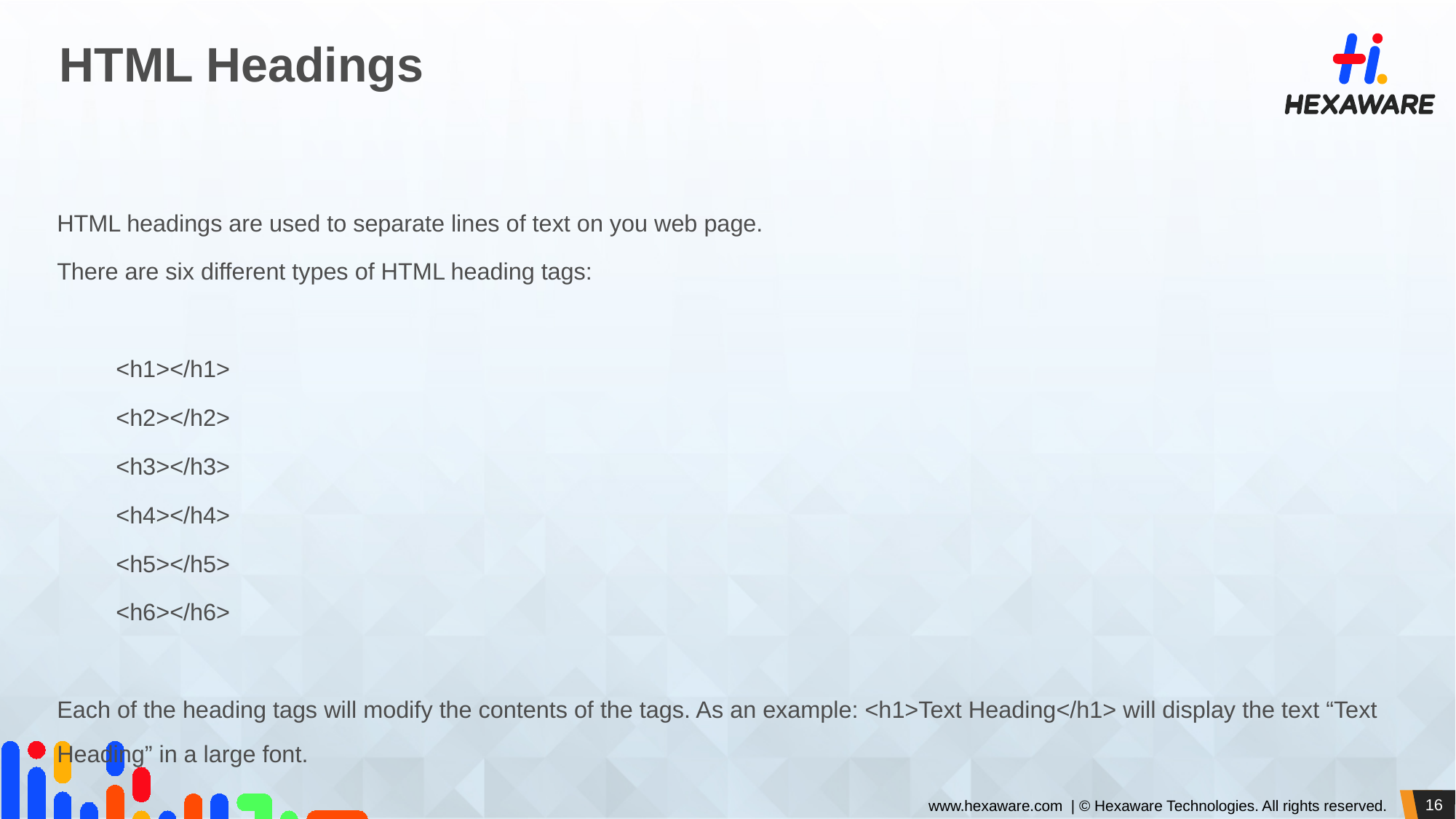

# HTML Headings
HTML headings are used to separate lines of text on you web page.
There are six different types of HTML heading tags:

<h1></h1>
<h2></h2>
<h3></h3>
<h4></h4>
<h5></h5>
<h6></h6>

Each of the heading tags will modify the contents of the tags. As an example: <h1>Text Heading</h1> will display the text “Text Heading” in a large font.